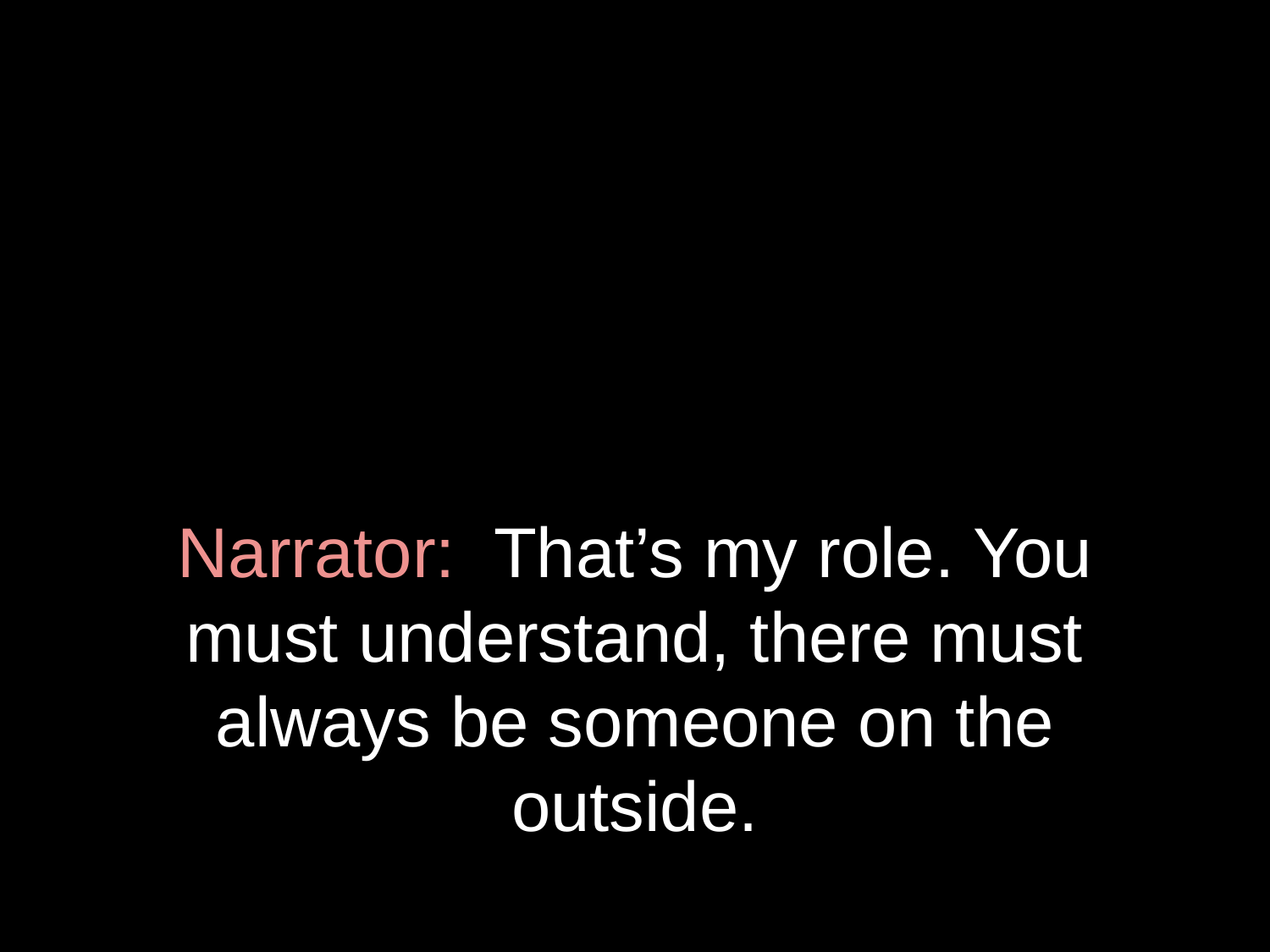

# Narrator:  That’s my role. You must understand, there must always be someone on the outside.